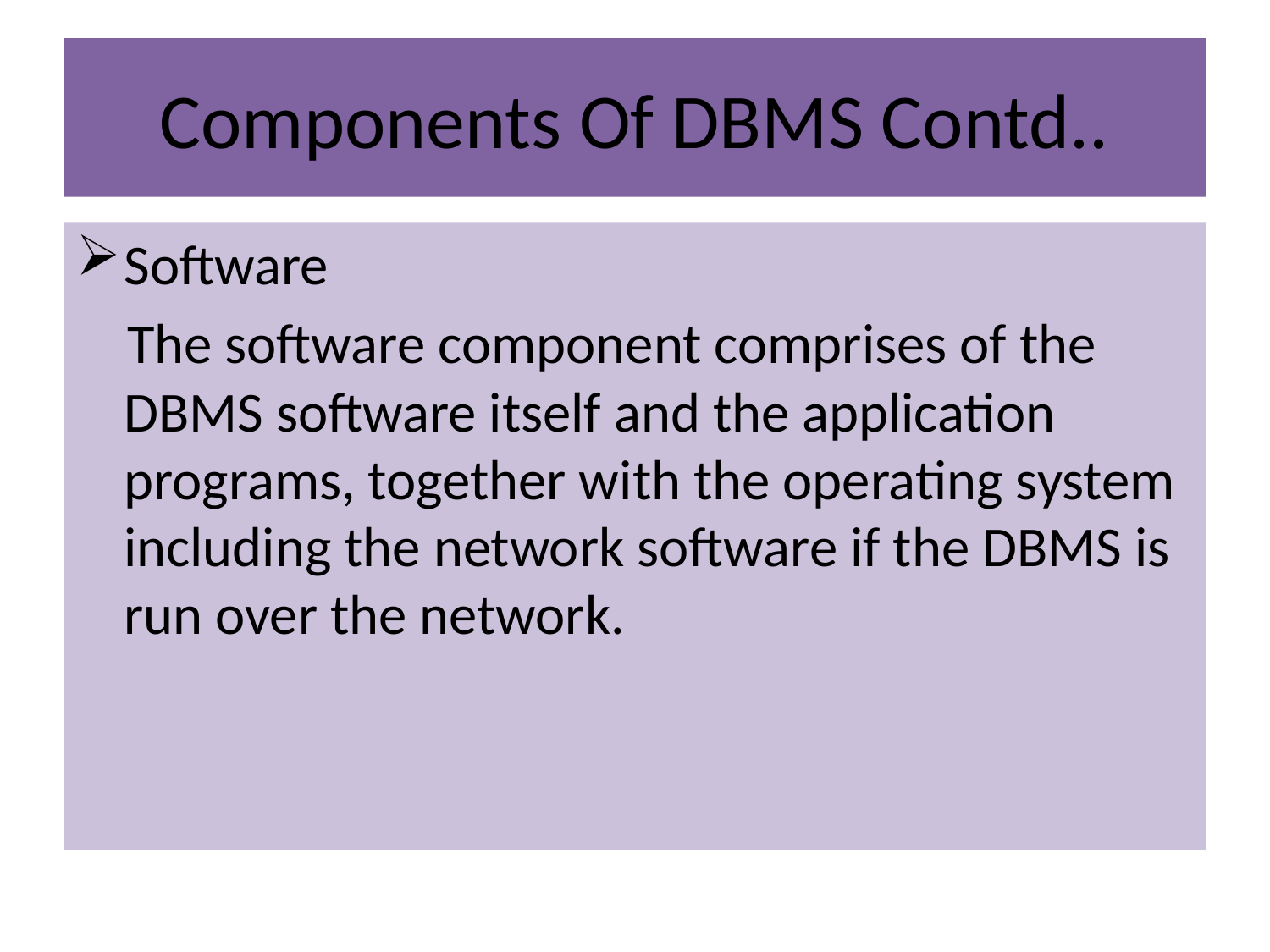

# Components Of DBMS Contd..
Software
    The software component comprises of the DBMS software itself and the application programs, together with the operating system including the network software if the DBMS is run over the network.